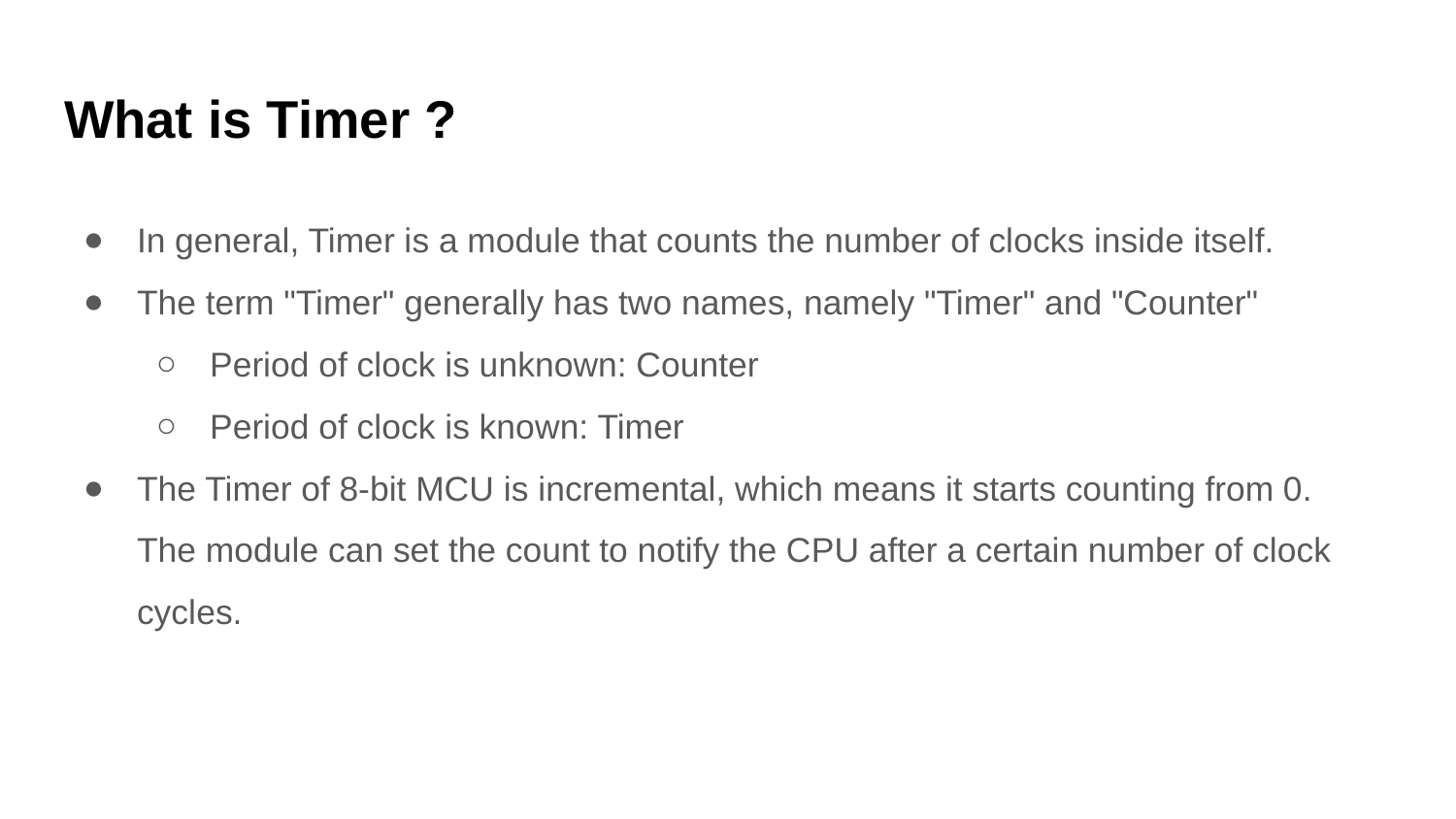

# What is Timer ?
In general, Timer is a module that counts the number of clocks inside itself.
The term "Timer" generally has two names, namely "Timer" and "Counter"
Period of clock is unknown: Counter
Period of clock is known: Timer
The Timer of 8-bit MCU is incremental, which means it starts counting from 0.
The module can set the count to notify the CPU after a certain number of clock cycles.